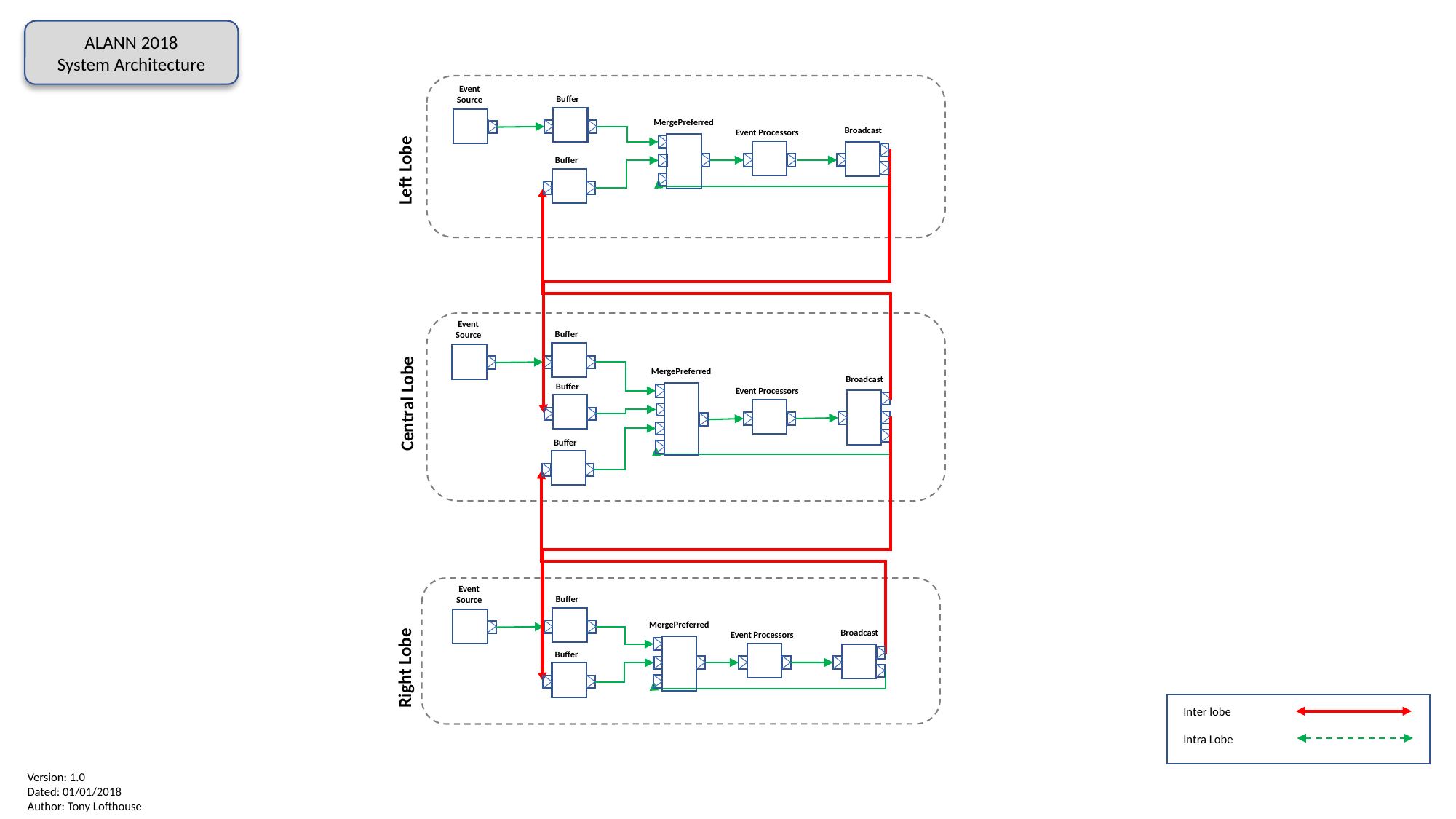

ALANN 2018
System Architecture

Event
Source

Buffer

MergePreferred

Broadcast

Event Processors

Buffer

Left Lobe
Event
Source

Buffer

MergePreferred

Broadcast

Buffer

Event Processors

Central Lobe
Buffer

Event
Source

Buffer

MergePreferred

Broadcast

Event Processors

Buffer

Right Lobe

Inter lobe
Intra Lobe
Version: 1.0
Dated: 01/01/2018
Author: Tony Lofthouse